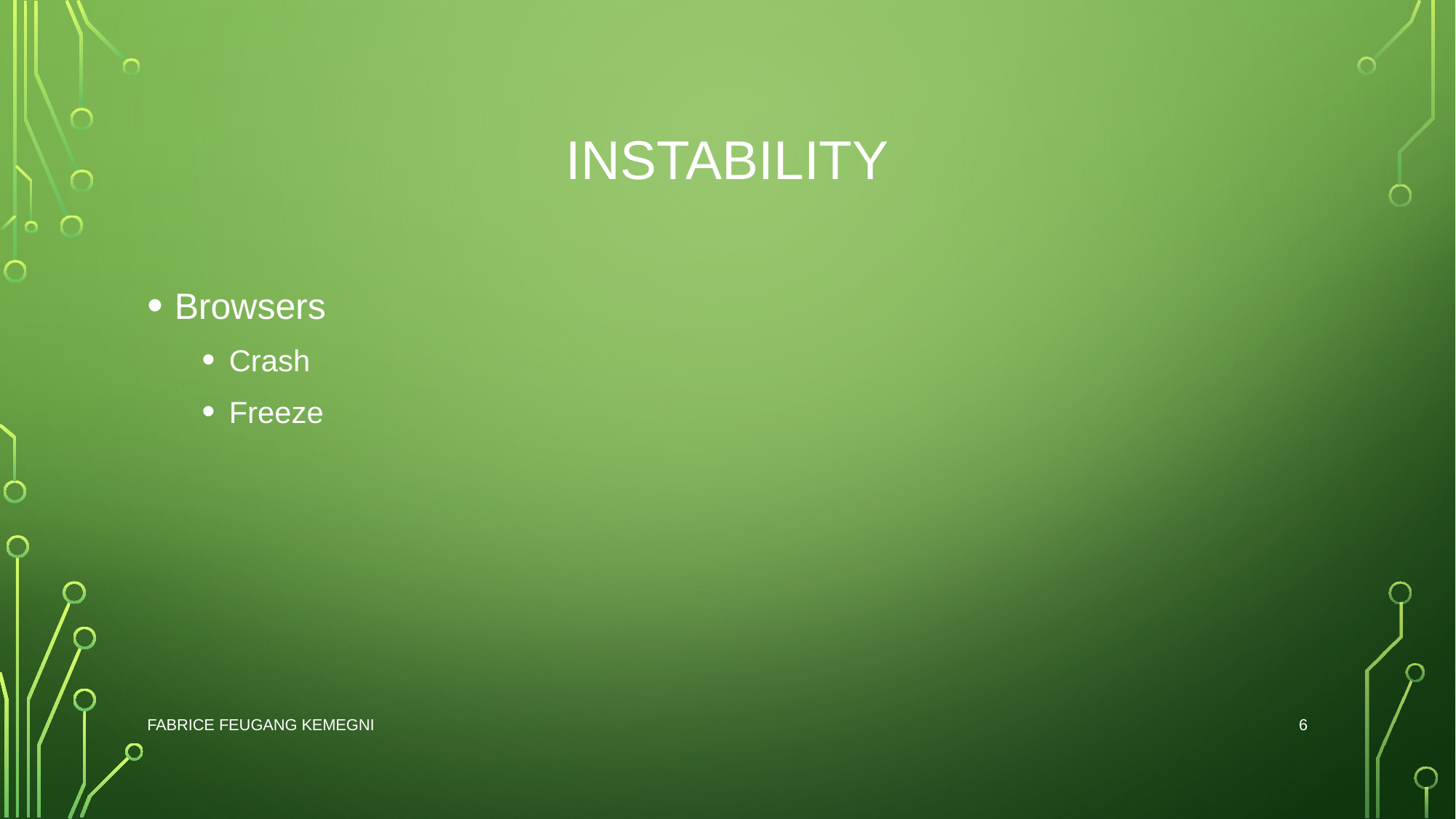

# Instability
Browsers
Crash
Freeze
6
Fabrice Feugang Kemegni